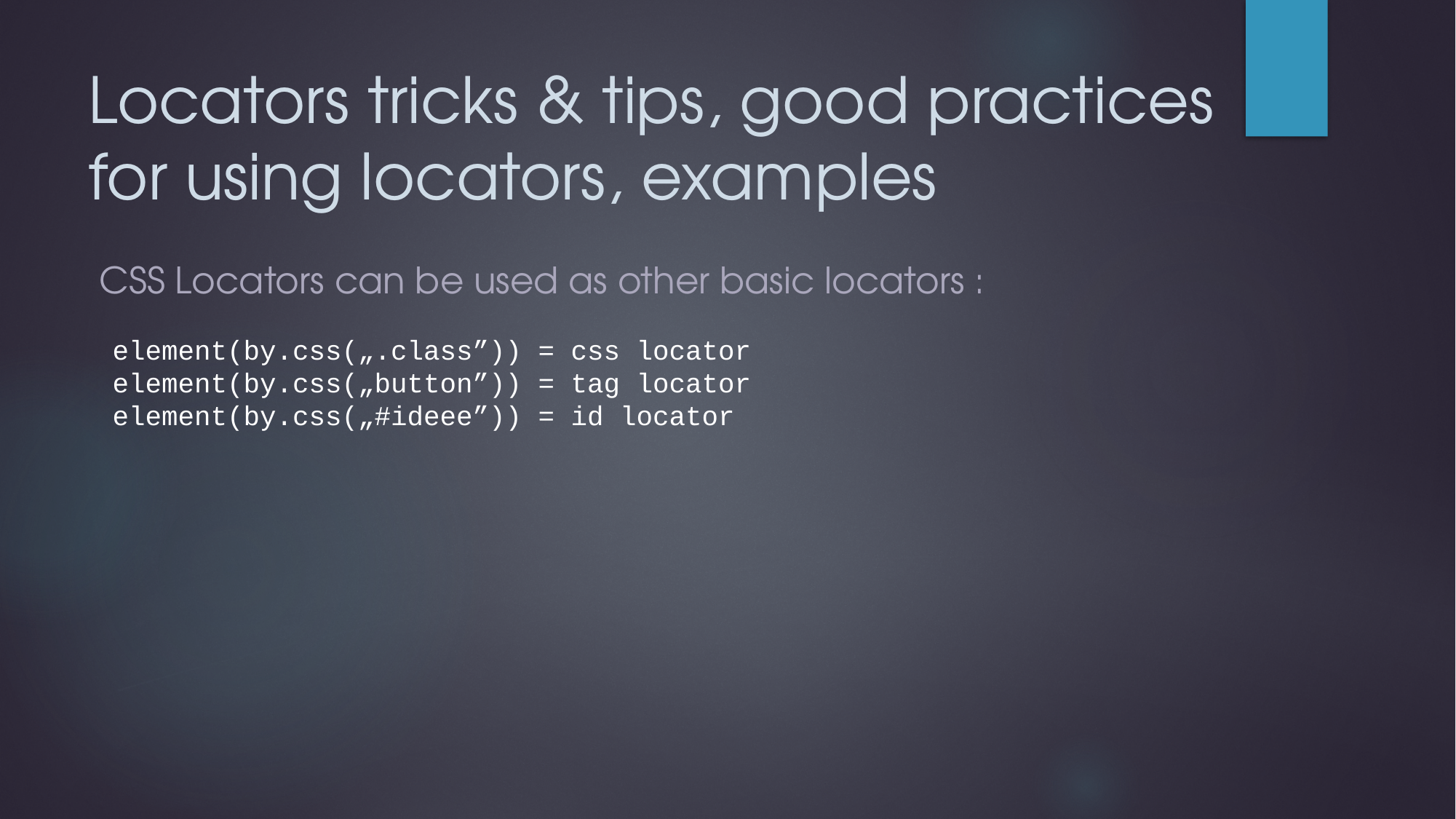

# Locators tricks & tips, good practices for using locators, examples
CSS Locators can be used as other basic locators :
element(by.css(„.class”)) = css locator
element(by.css(„button”)) = tag locator
element(by.css(„#ideee”)) = id locator